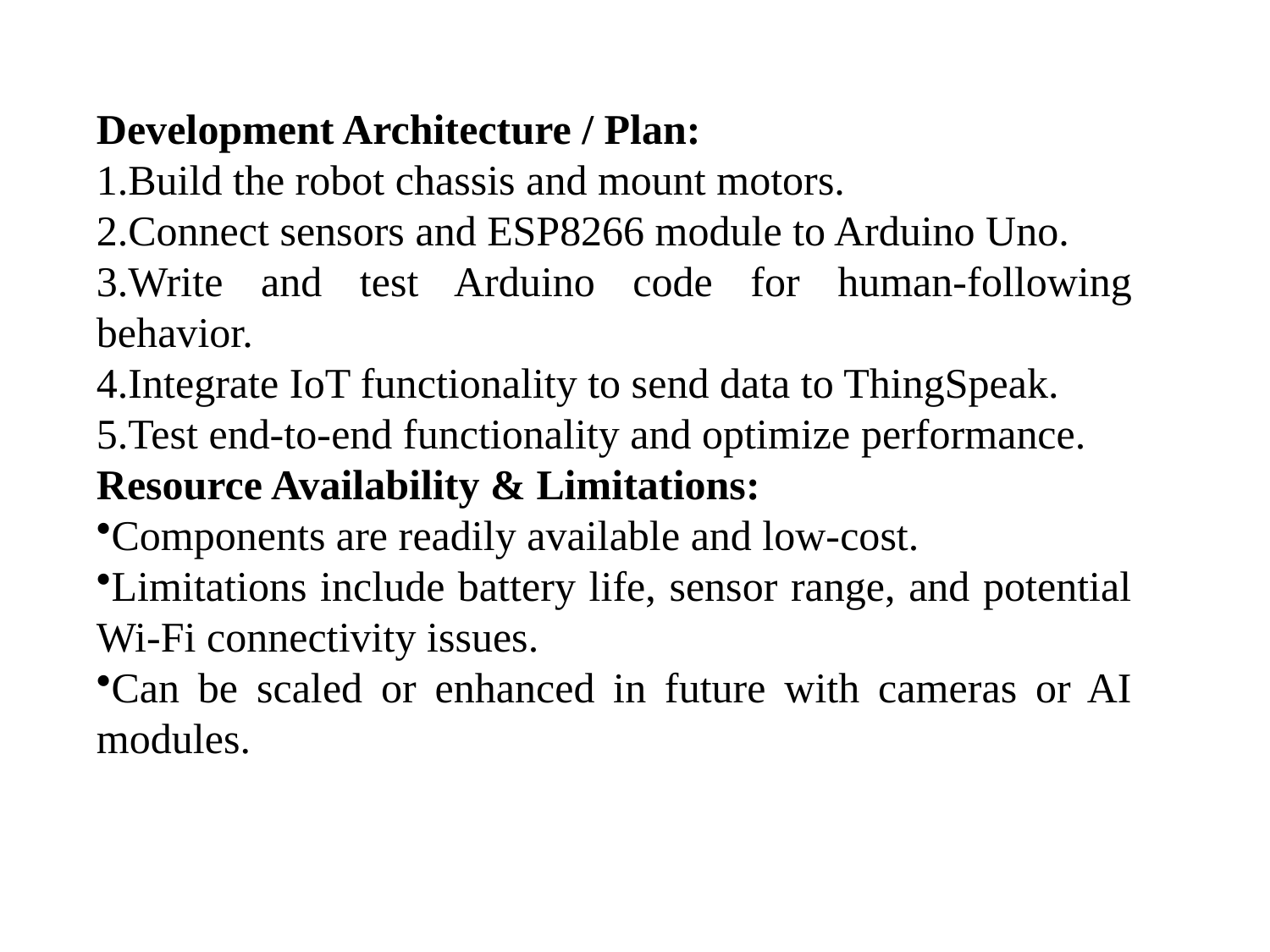

Development Architecture / Plan:
Build the robot chassis and mount motors.
Connect sensors and ESP8266 module to Arduino Uno.
Write and test Arduino code for human-following behavior.
Integrate IoT functionality to send data to ThingSpeak.
Test end-to-end functionality and optimize performance.
Resource Availability & Limitations:
Components are readily available and low-cost.
Limitations include battery life, sensor range, and potential Wi-Fi connectivity issues.
Can be scaled or enhanced in future with cameras or AI modules.